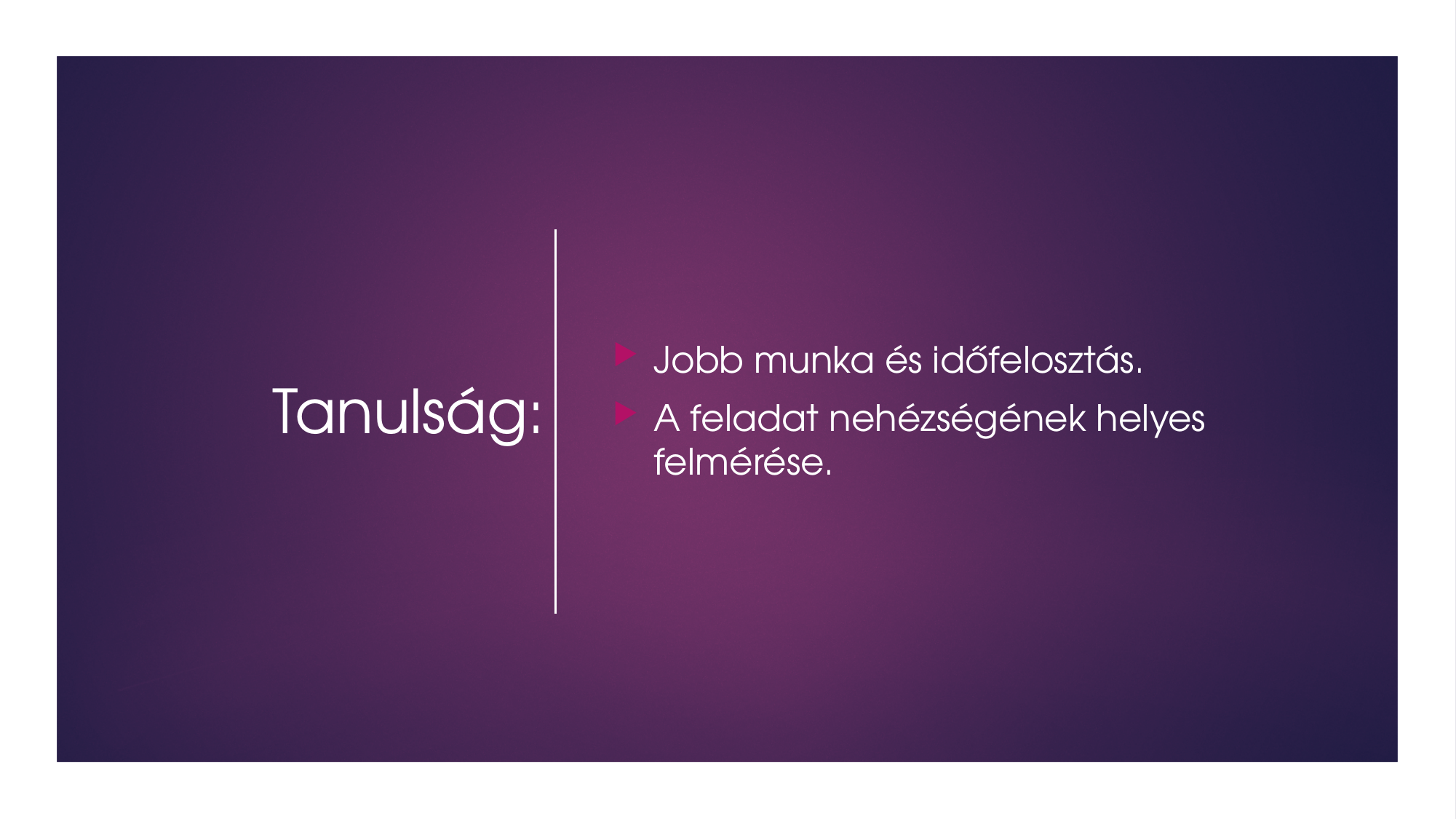

# Tanulság:
Jobb munka és időfelosztás.
A feladat nehézségének helyes felmérése.